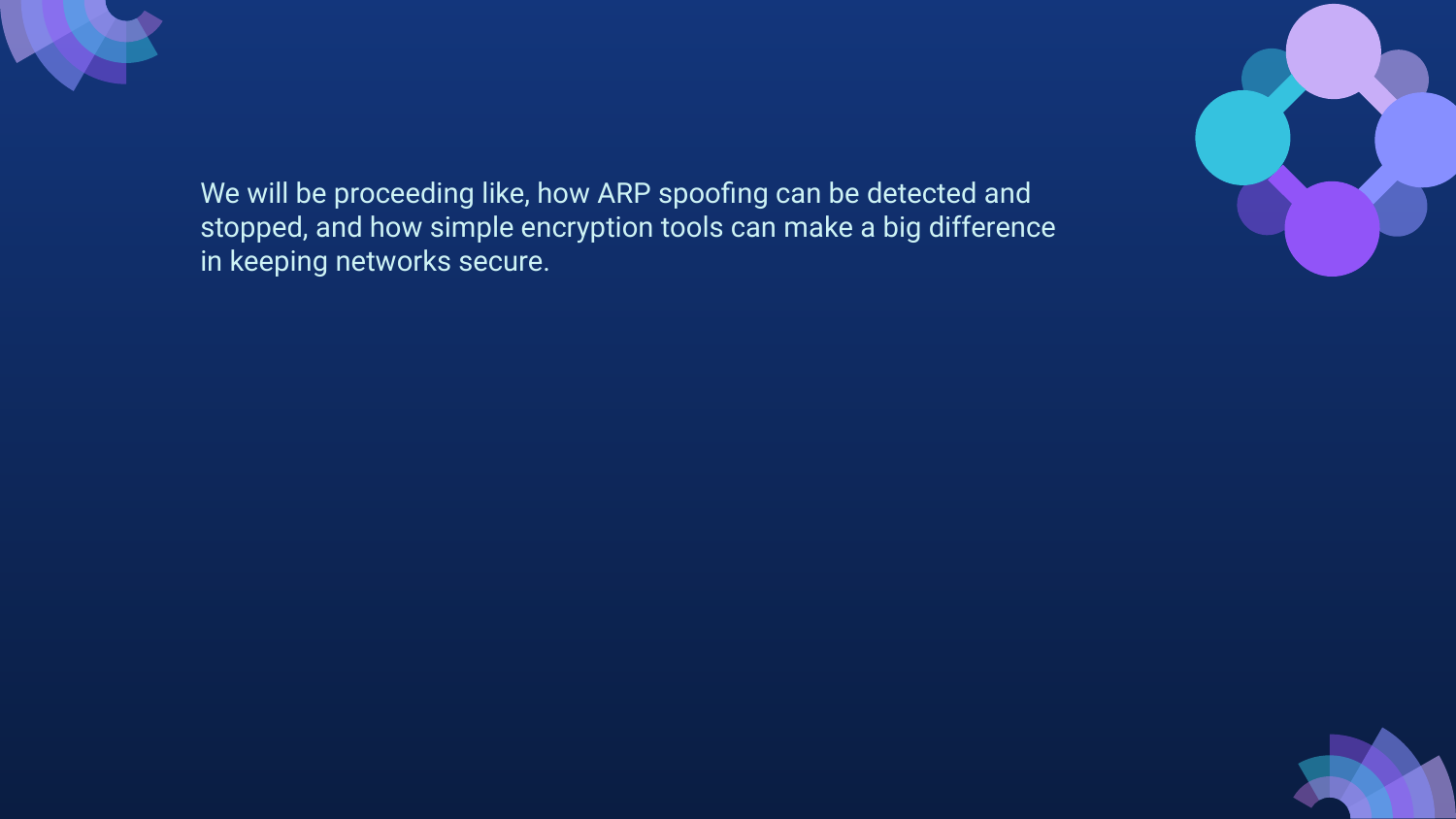

We will be proceeding like, how ARP spoofing can be detected and stopped, and how simple encryption tools can make a big difference in keeping networks secure.